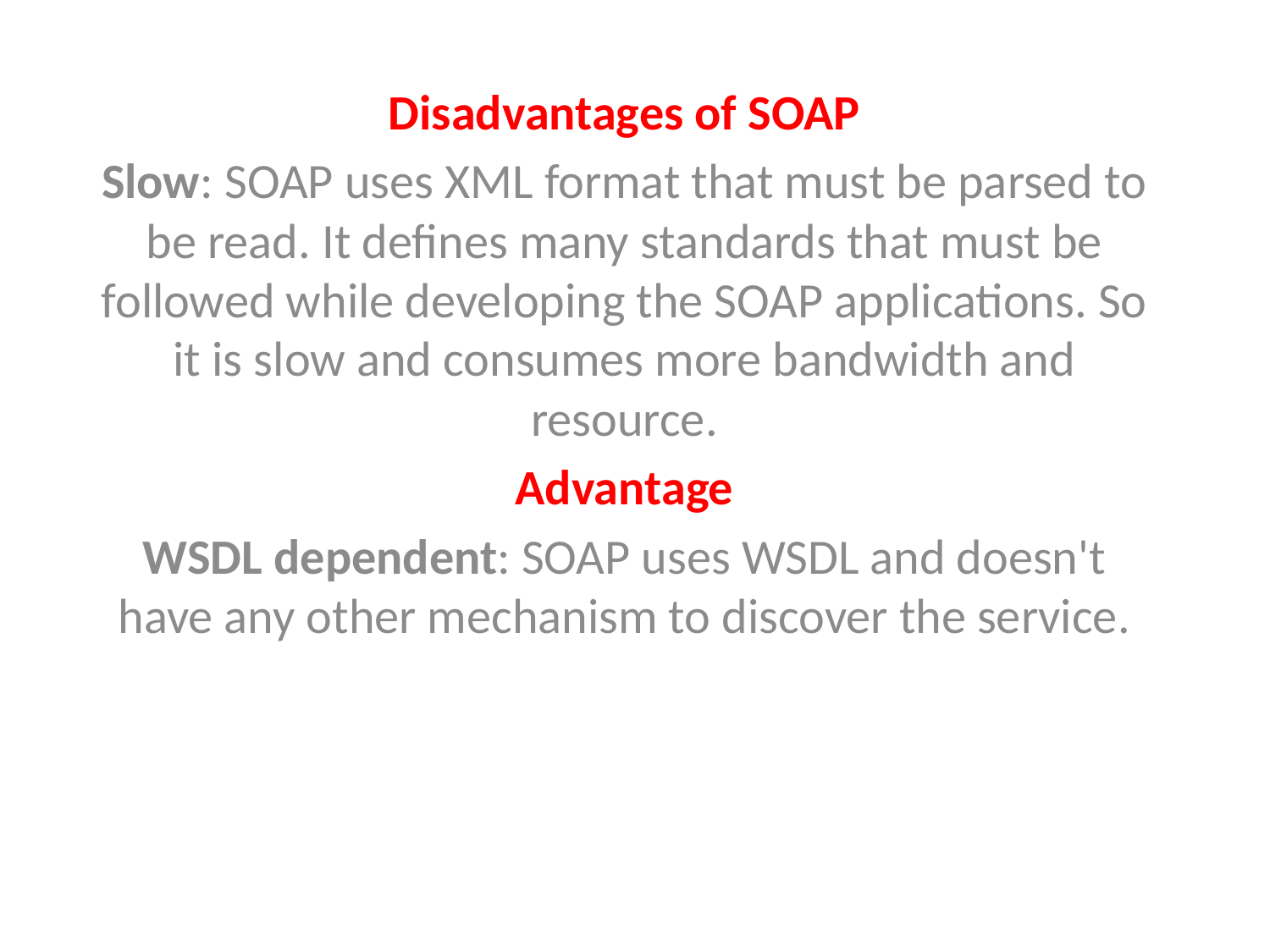

Disadvantages of SOAP
Slow: SOAP uses XML format that must be parsed to be read. It defines many standards that must be followed while developing the SOAP applications. So it is slow and consumes more bandwidth and resource.
Advantage
WSDL dependent: SOAP uses WSDL and doesn't have any other mechanism to discover the service.